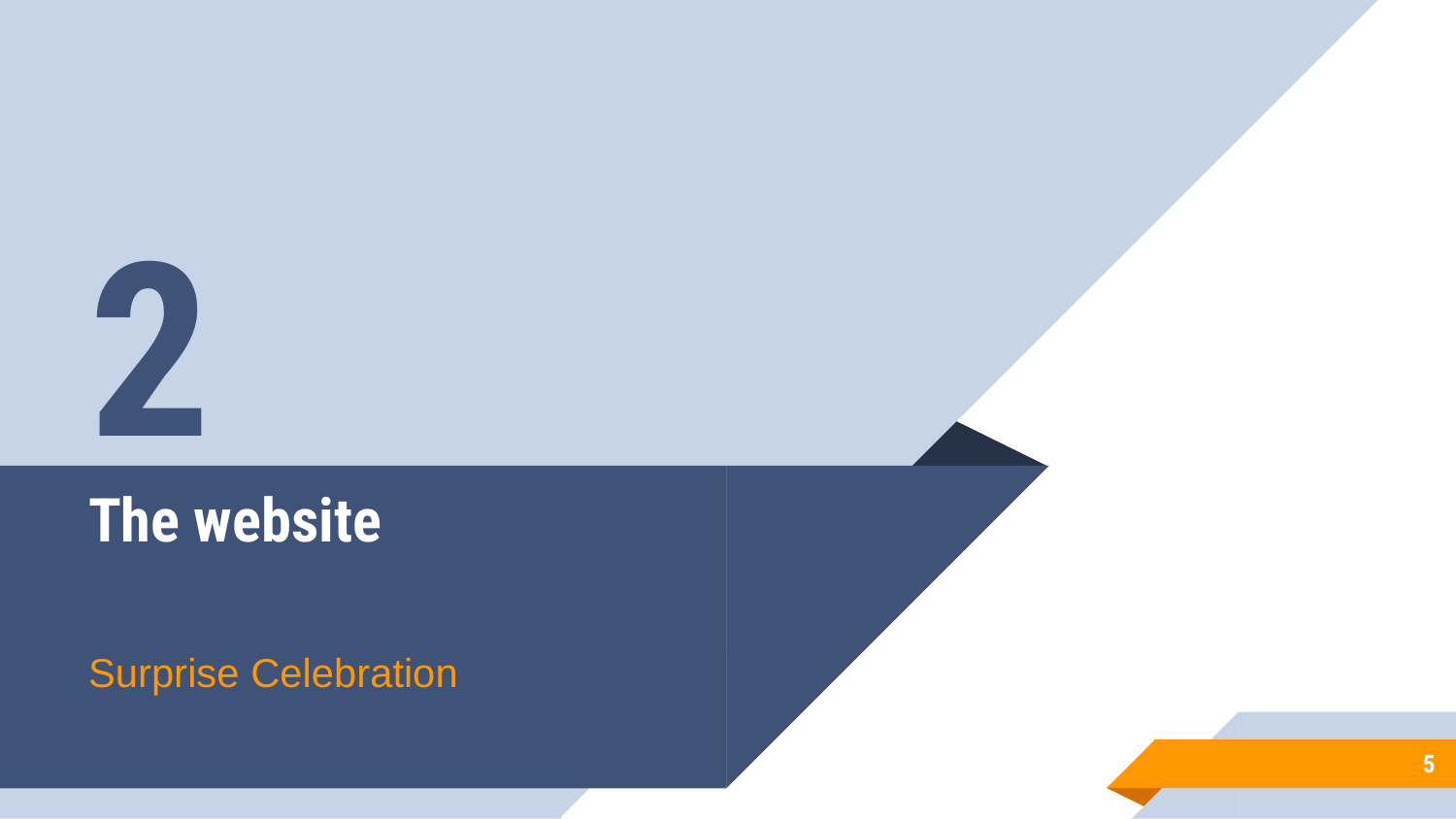

2
# The website
Surprise Celebration
5